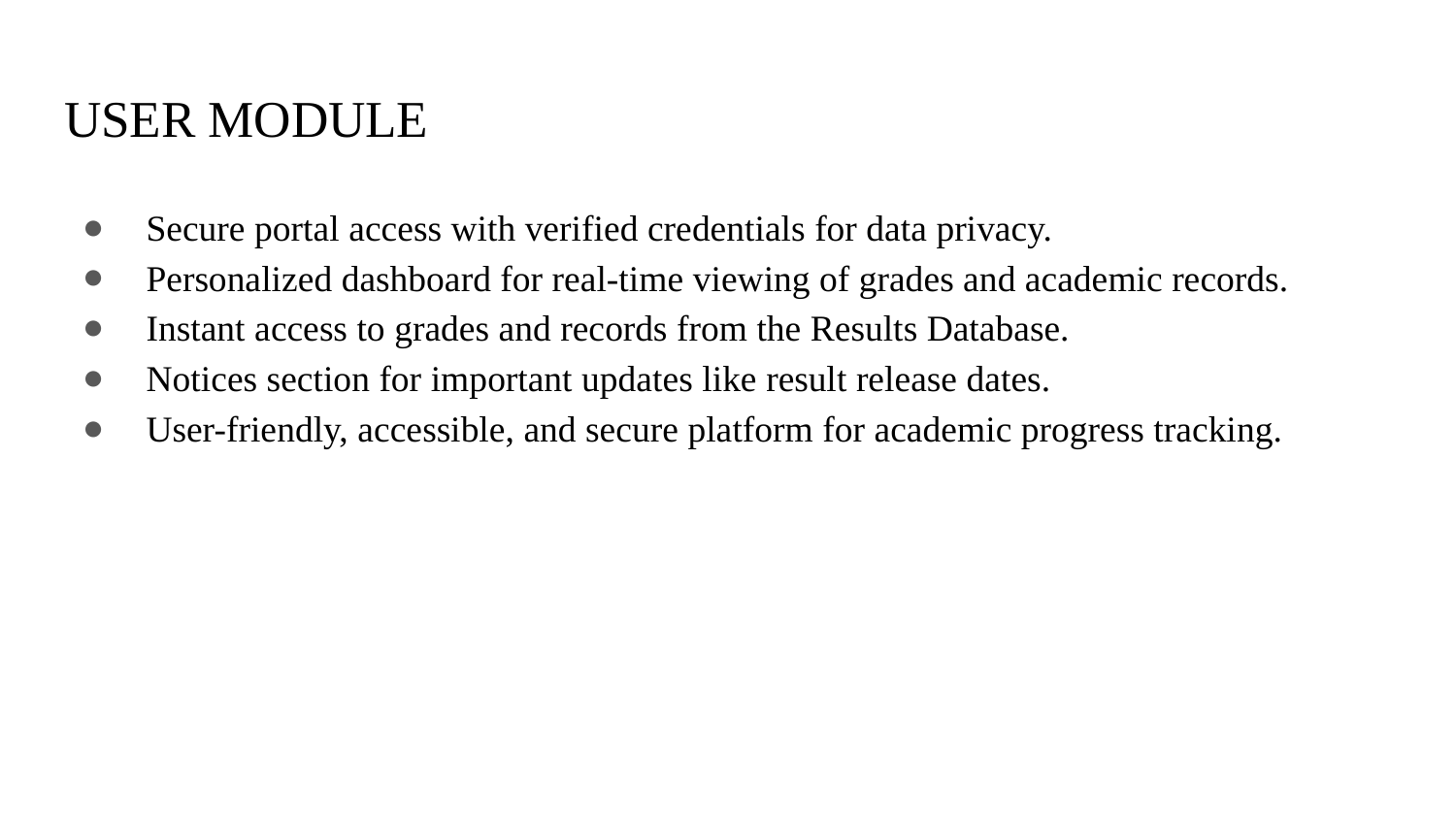

# USER MODULE
 Secure portal access with verified credentials for data privacy.
 Personalized dashboard for real-time viewing of grades and academic records.
 Instant access to grades and records from the Results Database.
 Notices section for important updates like result release dates.
 User-friendly, accessible, and secure platform for academic progress tracking.